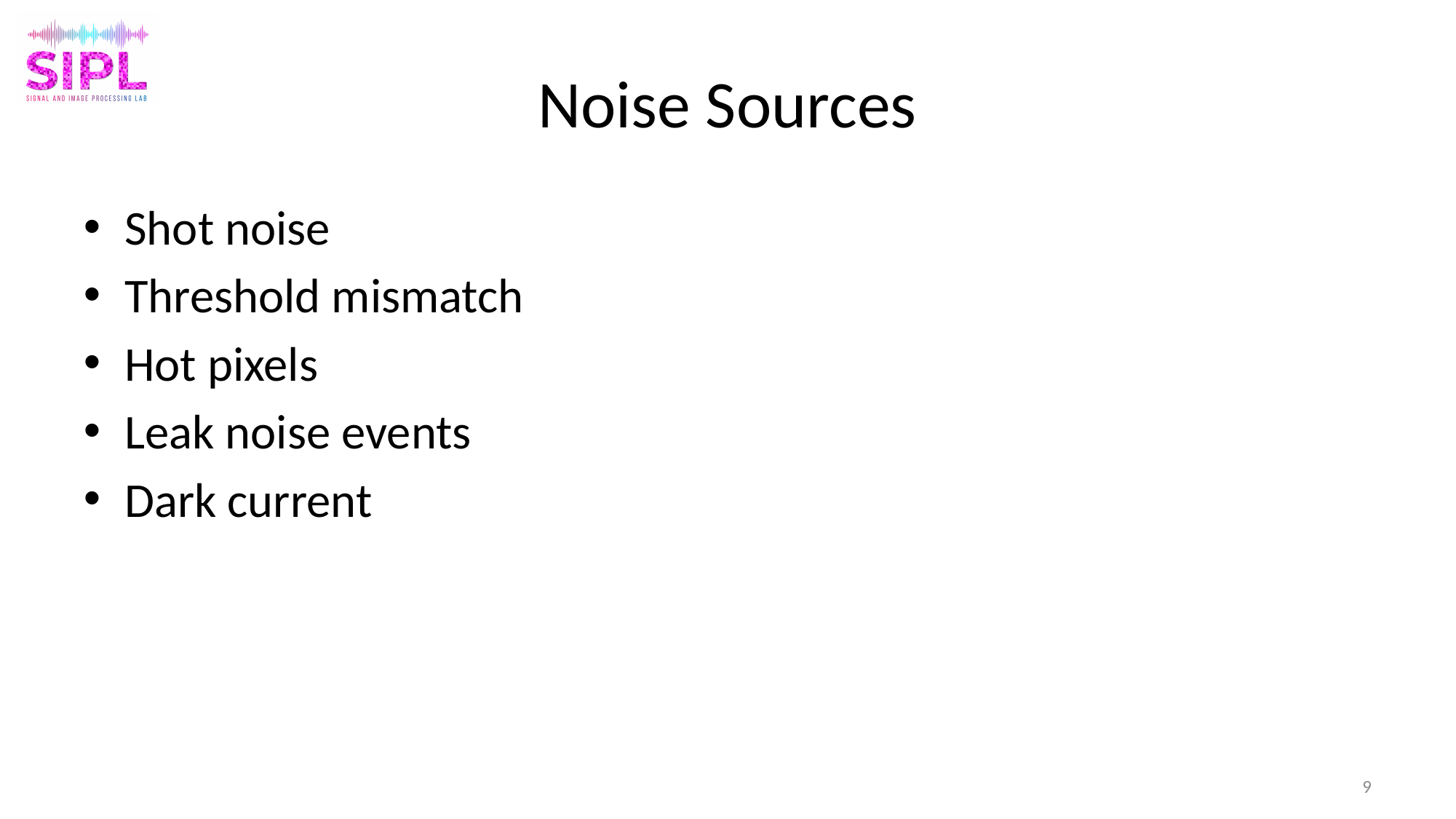

# Noise Sources
Shot noise
Threshold mismatch
Hot pixels
Leak noise events
Dark current
9